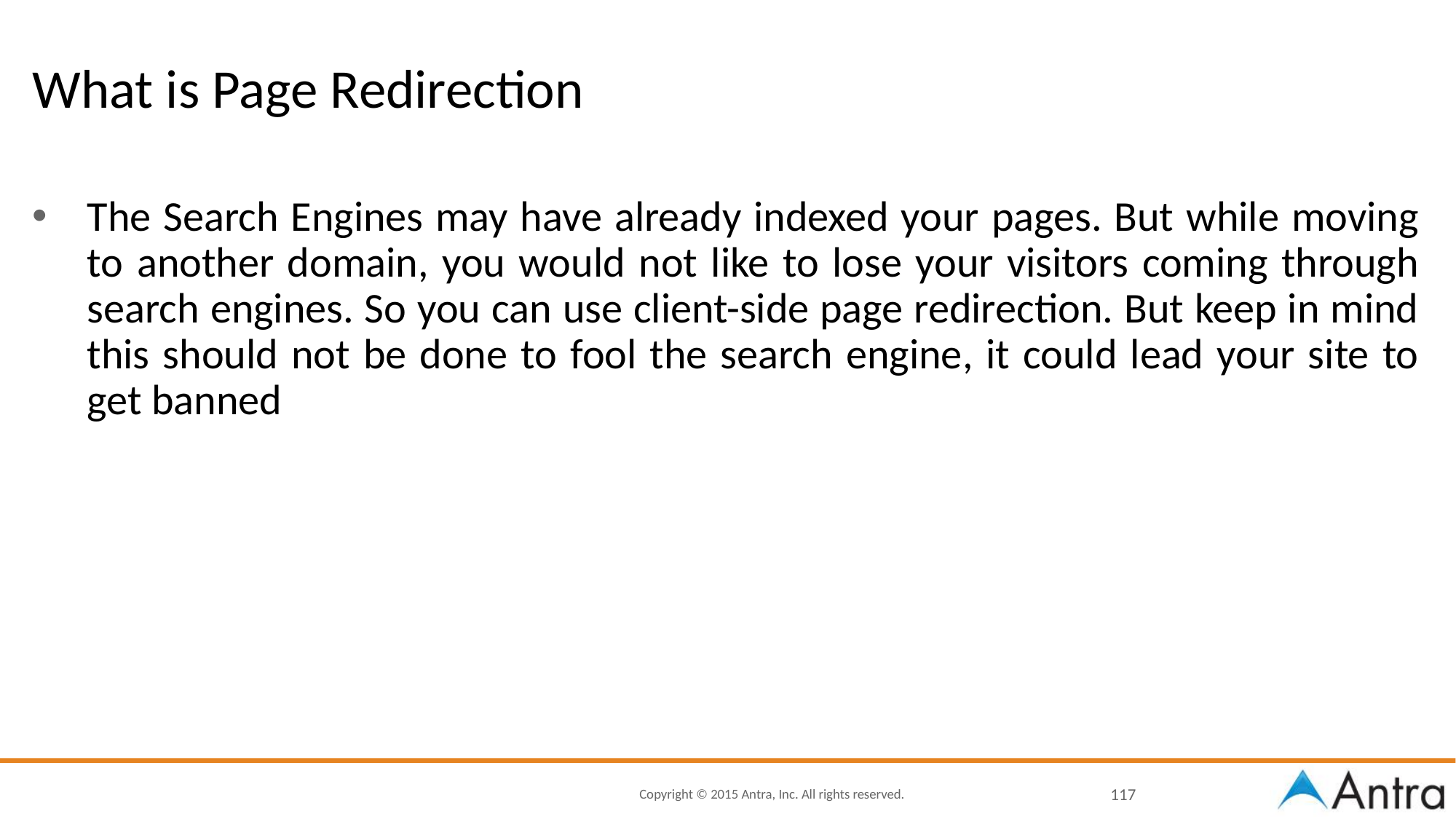

# What is Page Redirection
The Search Engines may have already indexed your pages. But while moving to another domain, you would not like to lose your visitors coming through search engines. So you can use client-side page redirection. But keep in mind this should not be done to fool the search engine, it could lead your site to get banned
117